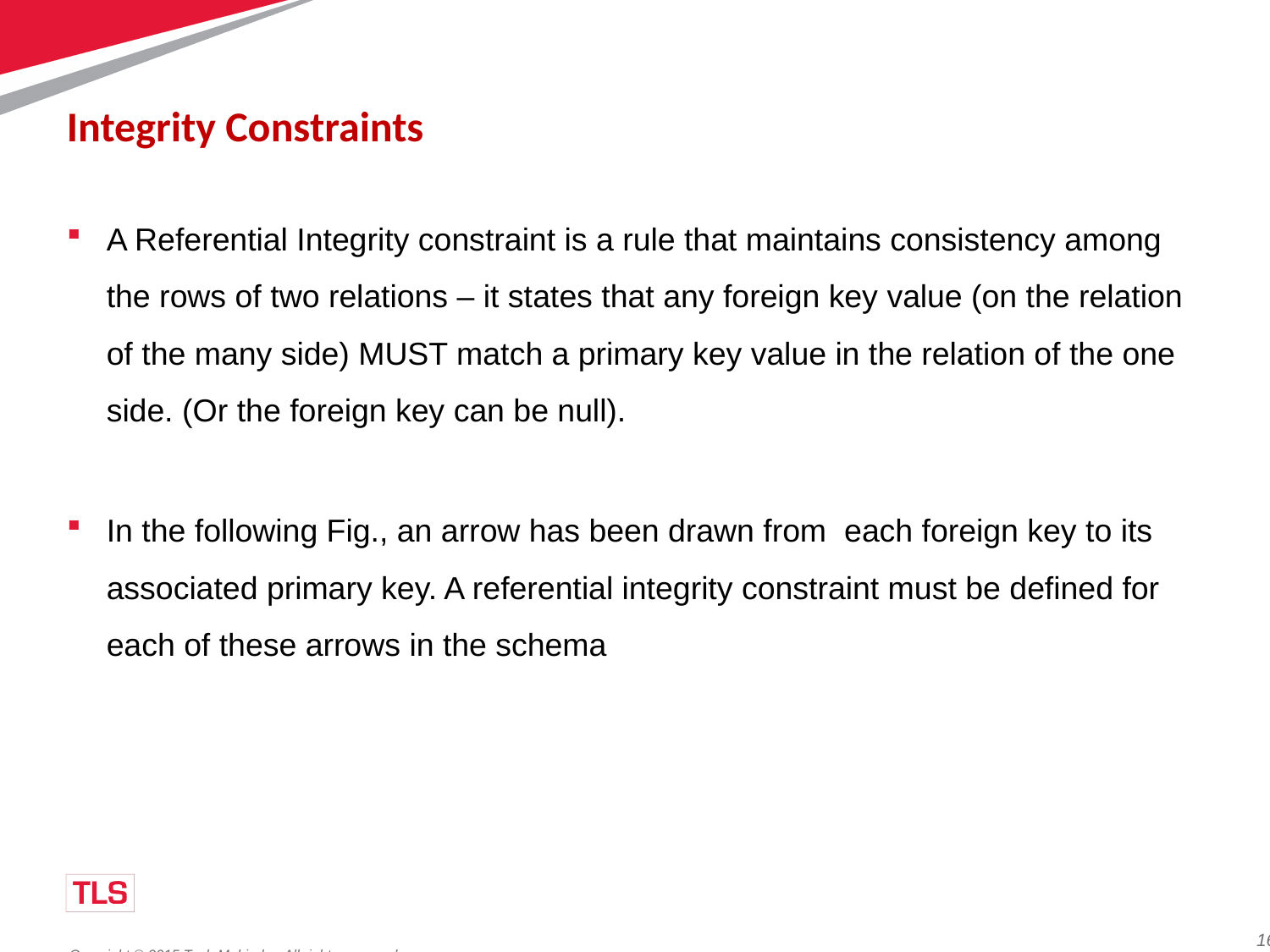

# Integrity Constraints
A Referential Integrity constraint is a rule that maintains consistency among the rows of two relations – it states that any foreign key value (on the relation of the many side) MUST match a primary key value in the relation of the one side. (Or the foreign key can be null).

In the following Fig., an arrow has been drawn from  each foreign key to its associated primary key. A referential integrity constraint must be defined for     each of these arrows in the schema